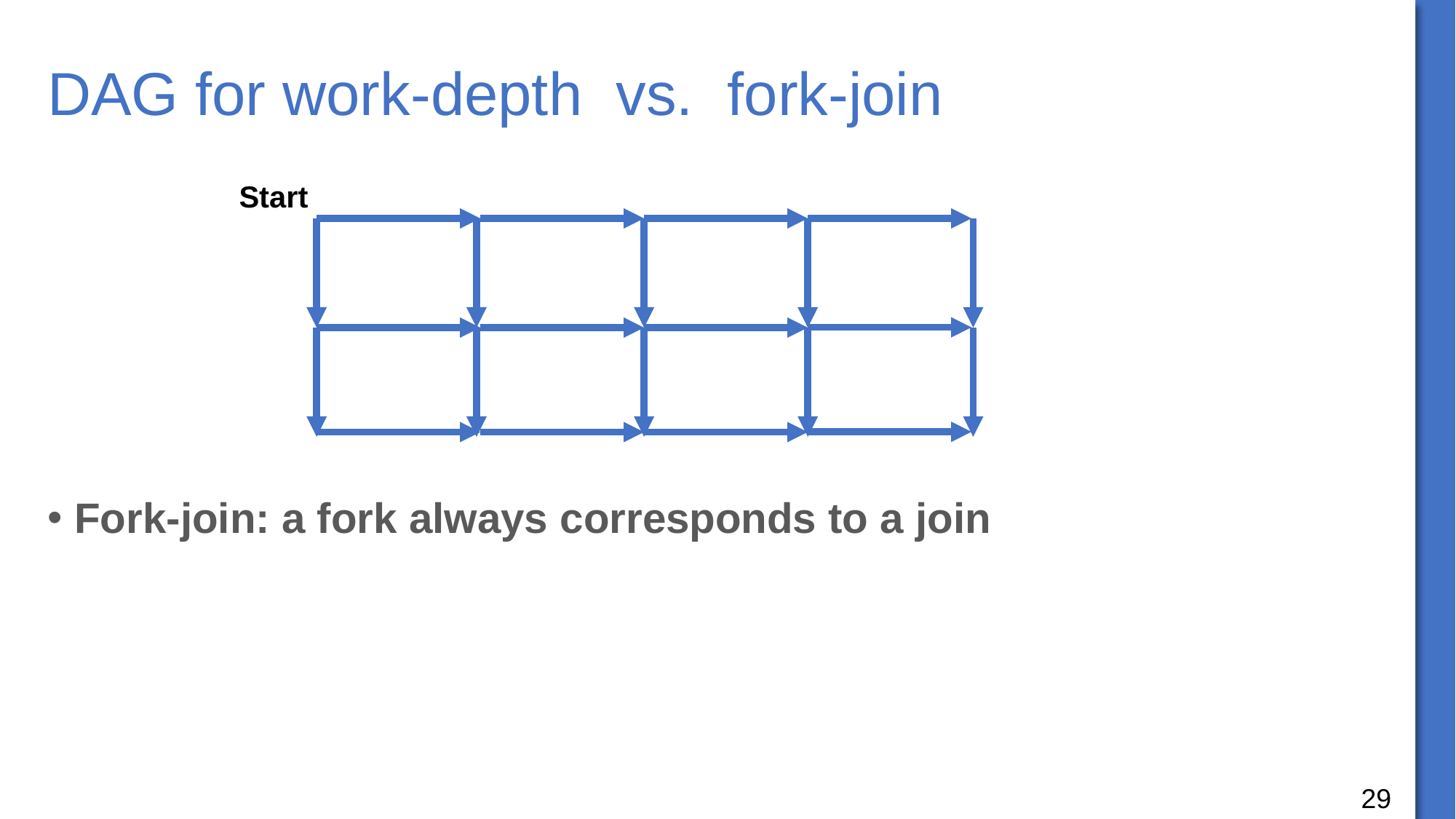

# DAG for work-depth  vs.  fork-join
Start
Fork-join: a fork always corresponds to a join
29